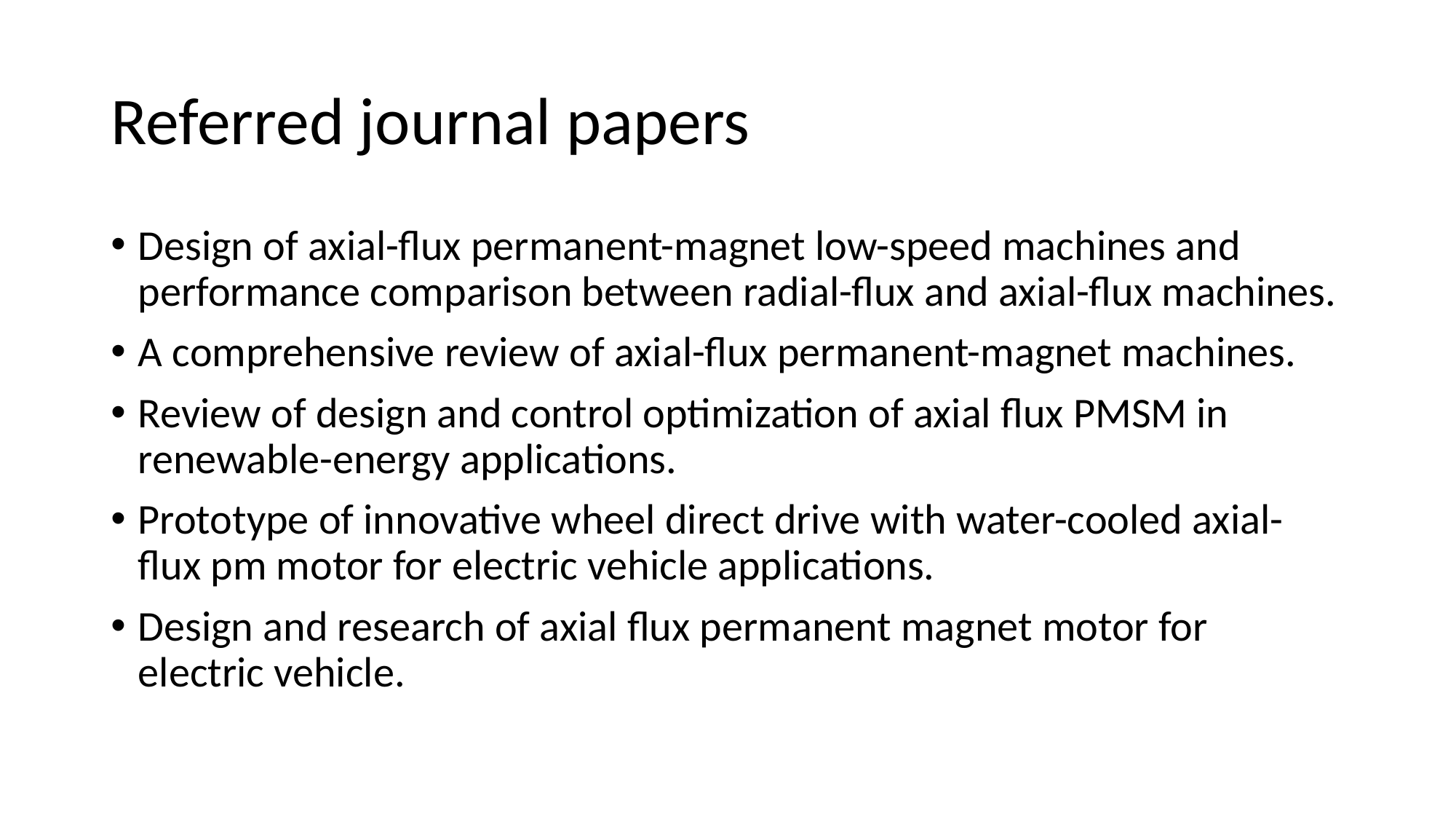

# Referred journal papers
Design of axial-flux permanent-magnet low-speed machines and performance comparison between radial-flux and axial-flux machines.
A comprehensive review of axial-flux permanent-magnet machines.
Review of design and control optimization of axial flux PMSM in renewable-energy applications.
Prototype of innovative wheel direct drive with water-cooled axial-flux pm motor for electric vehicle applications.
Design and research of axial flux permanent magnet motor for electric vehicle.